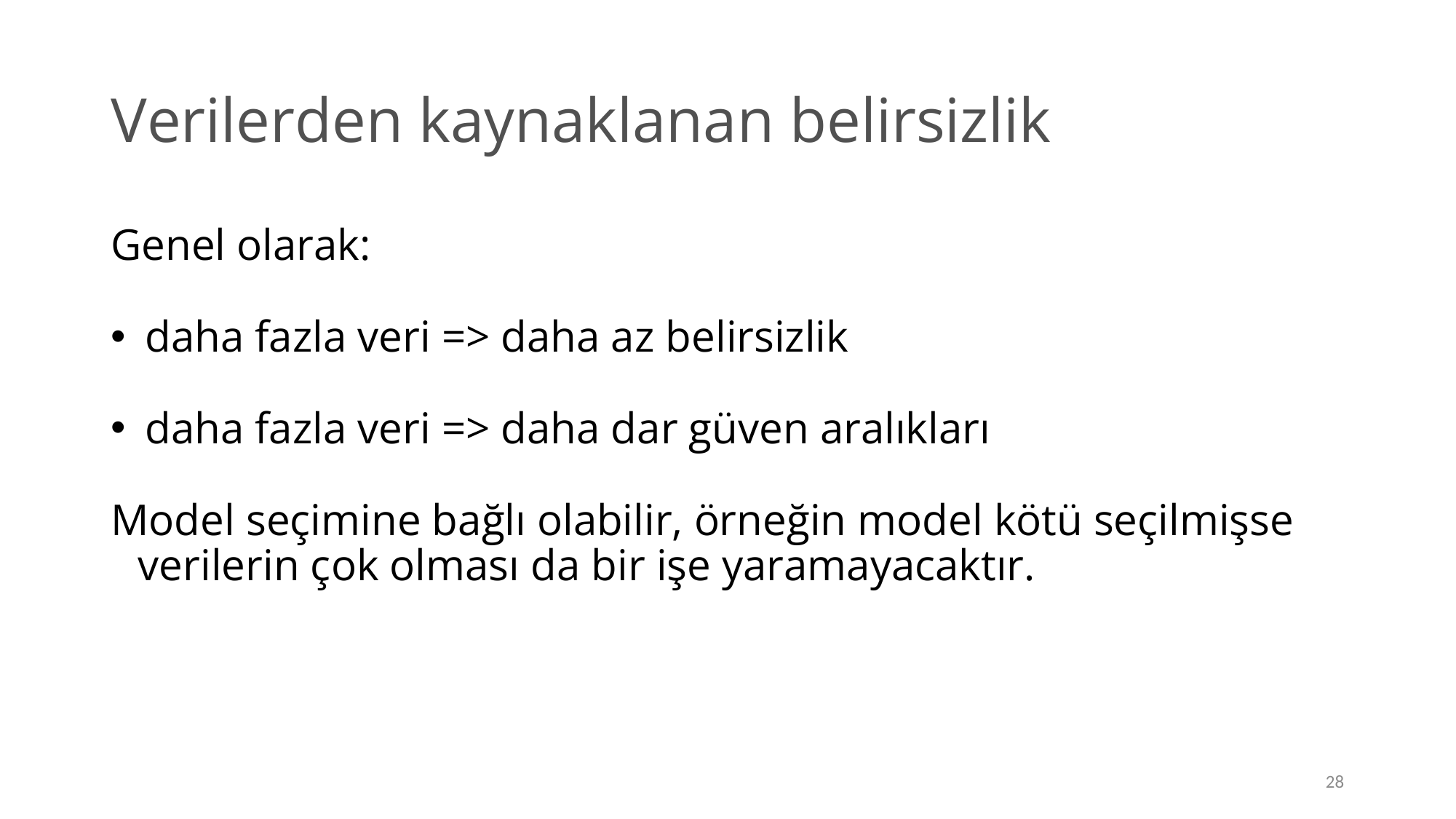

# Verilerden kaynaklanan belirsizlik
Genel olarak:

daha fazla veri => daha az belirsizlik

daha fazla veri => daha dar güven aralıkları
Model seçimine bağlı olabilir, örneğin model kötü seçilmişse verilerin çok olması da bir işe yaramayacaktır.
28